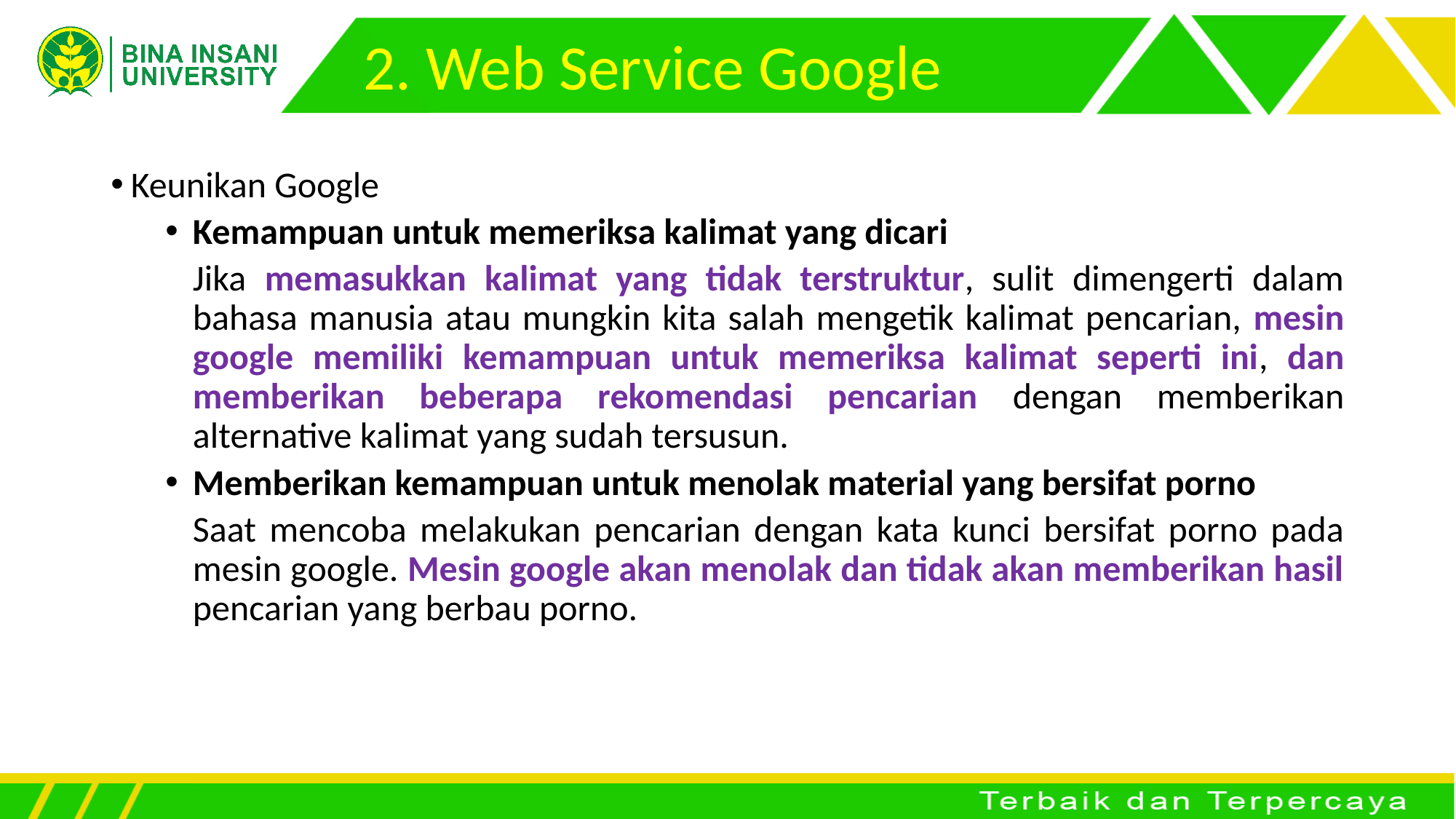

# 2. Web Service Google
Keunikan Google
Kemampuan untuk memeriksa kalimat yang dicari
	Jika memasukkan kalimat yang tidak terstruktur, sulit dimengerti dalam bahasa manusia atau mungkin kita salah mengetik kalimat pencarian, mesin google memiliki kemampuan untuk memeriksa kalimat seperti ini, dan memberikan beberapa rekomendasi pencarian dengan memberikan alternative kalimat yang sudah tersusun.
Memberikan kemampuan untuk menolak material yang bersifat porno
	Saat mencoba melakukan pencarian dengan kata kunci bersifat porno pada mesin google. Mesin google akan menolak dan tidak akan memberikan hasil pencarian yang berbau porno.